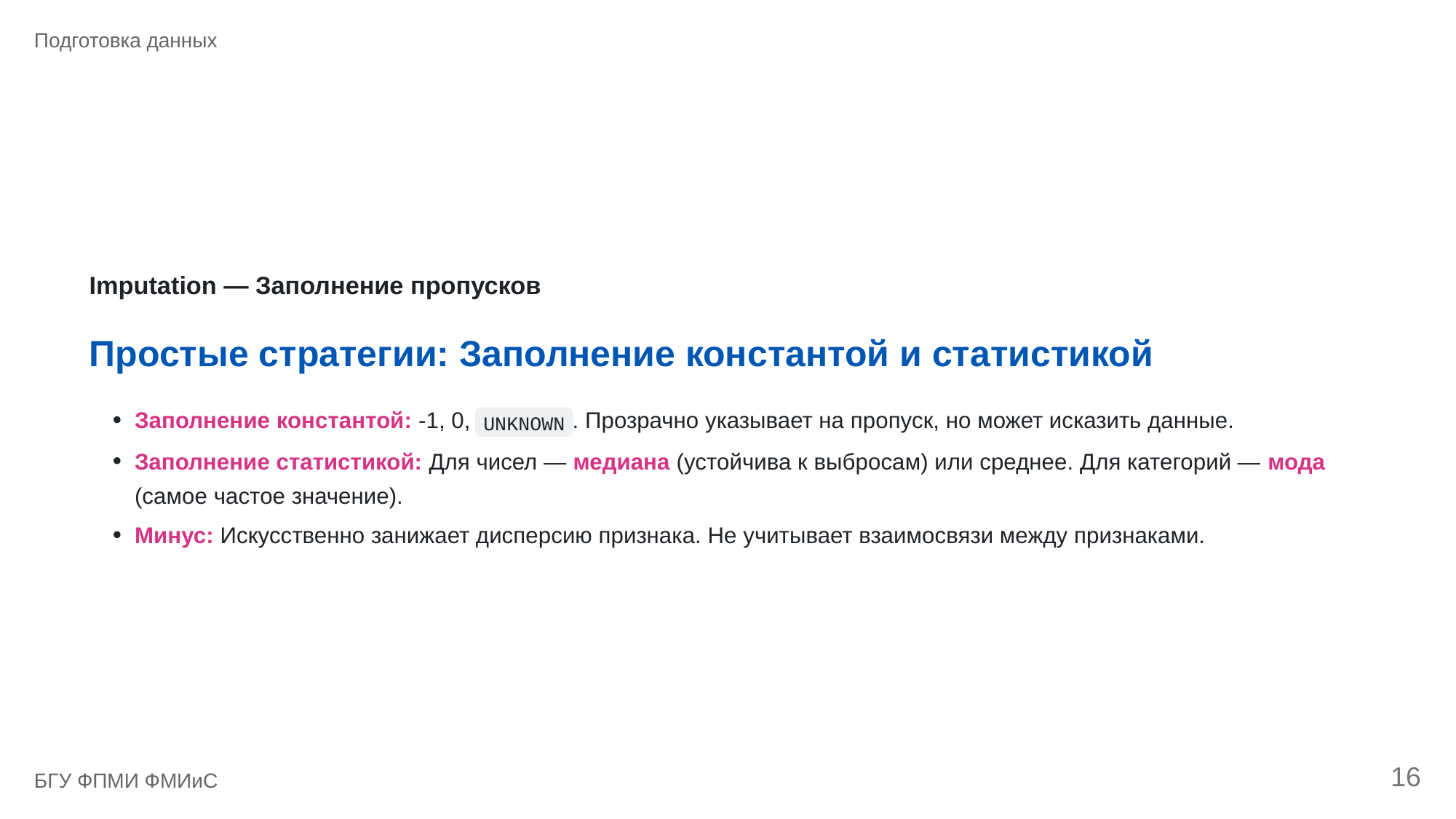

Подготовка данных
Imputation — Заполнение пропусков
Простые стратегии: Заполнение константой и статистикой
Заполнение константой: -1, 0,
. Прозрачно указывает на пропуск, но может исказить данные.

UNKNOWN

Заполнение статистикой: Для чисел — медиана (устойчива к выбросам) или среднее. Для категорий — мода

(самое частое значение).
Минус: Искусственно занижает дисперсию признака. Не учитывает взаимосвязи между признаками.

16
БГУ ФПМИ ФМИиС